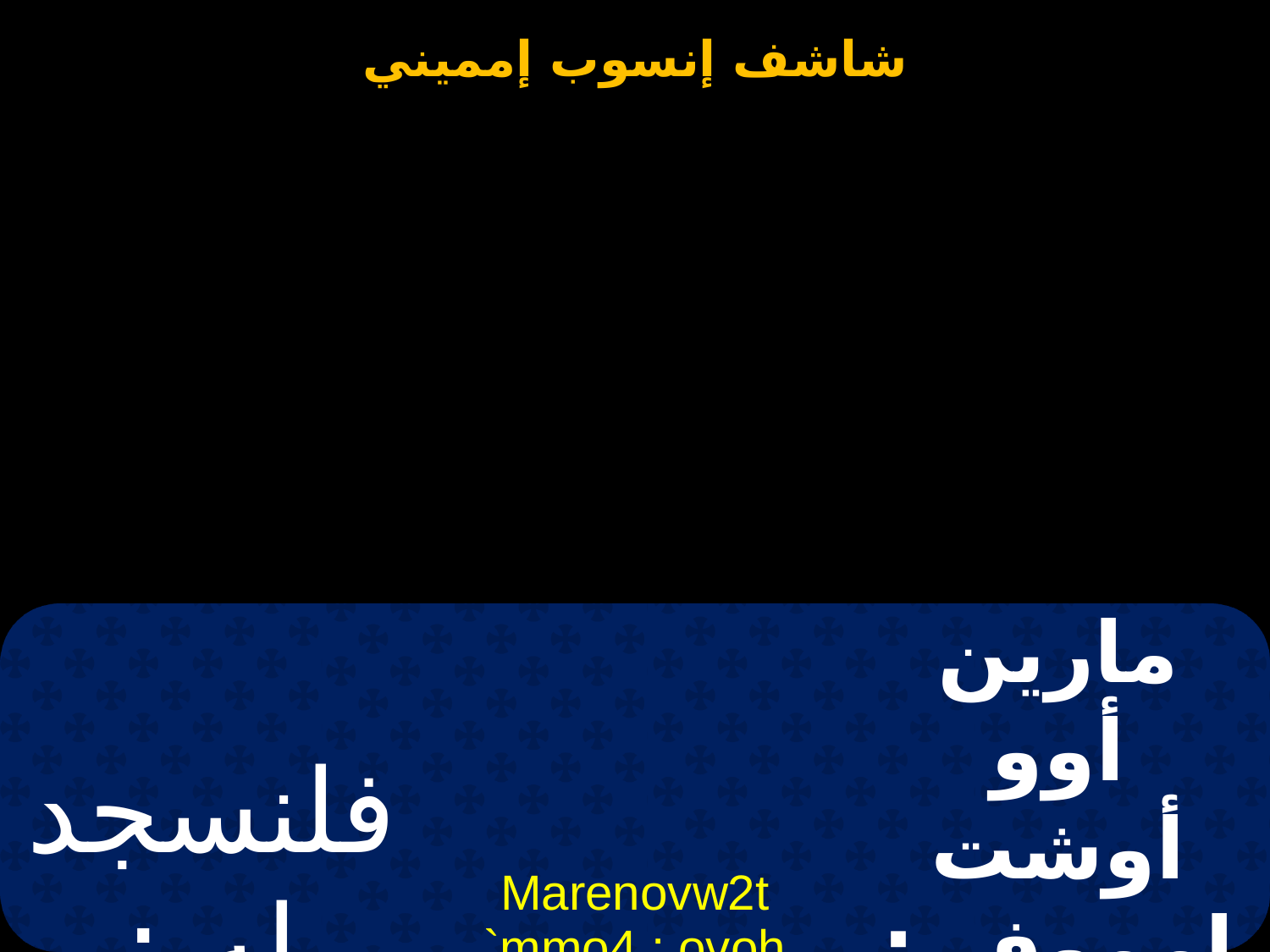

| فلنسجد له : ونرتل | Marenovw2t `mmo4 : ovoh `nten`rhvmnoc | مارين أوو أوشت إمموف : أووه إن تين إر هيمنوس |
| --- | --- | --- |